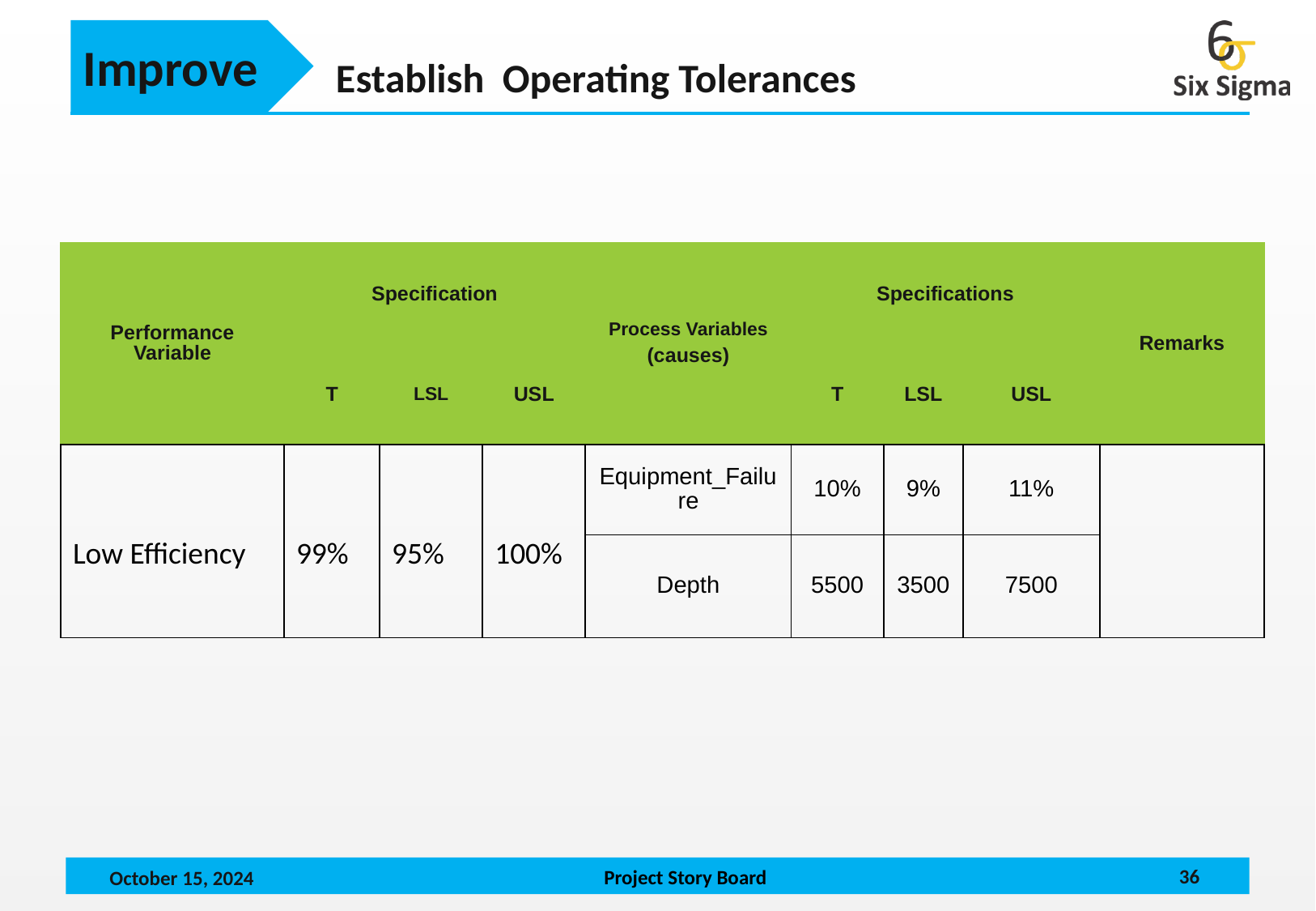

Improve
Establish  Operating Tolerances
| Performance Variable | Specification |  |  | Process Variables (causes) | Specifications |  |  | Remarks |
| --- | --- | --- | --- | --- | --- | --- | --- | --- |
|  | T | LSL | USL |  | T | LSL | USL |  |
| Low Efficiency | 99% | 95% | 100% | Equipment\_Failure | 10% | 9% | 11% |  |
|  |  |  |  | Depth | 5500 | 3500 | 7500 |  |
36
October 15, 2024